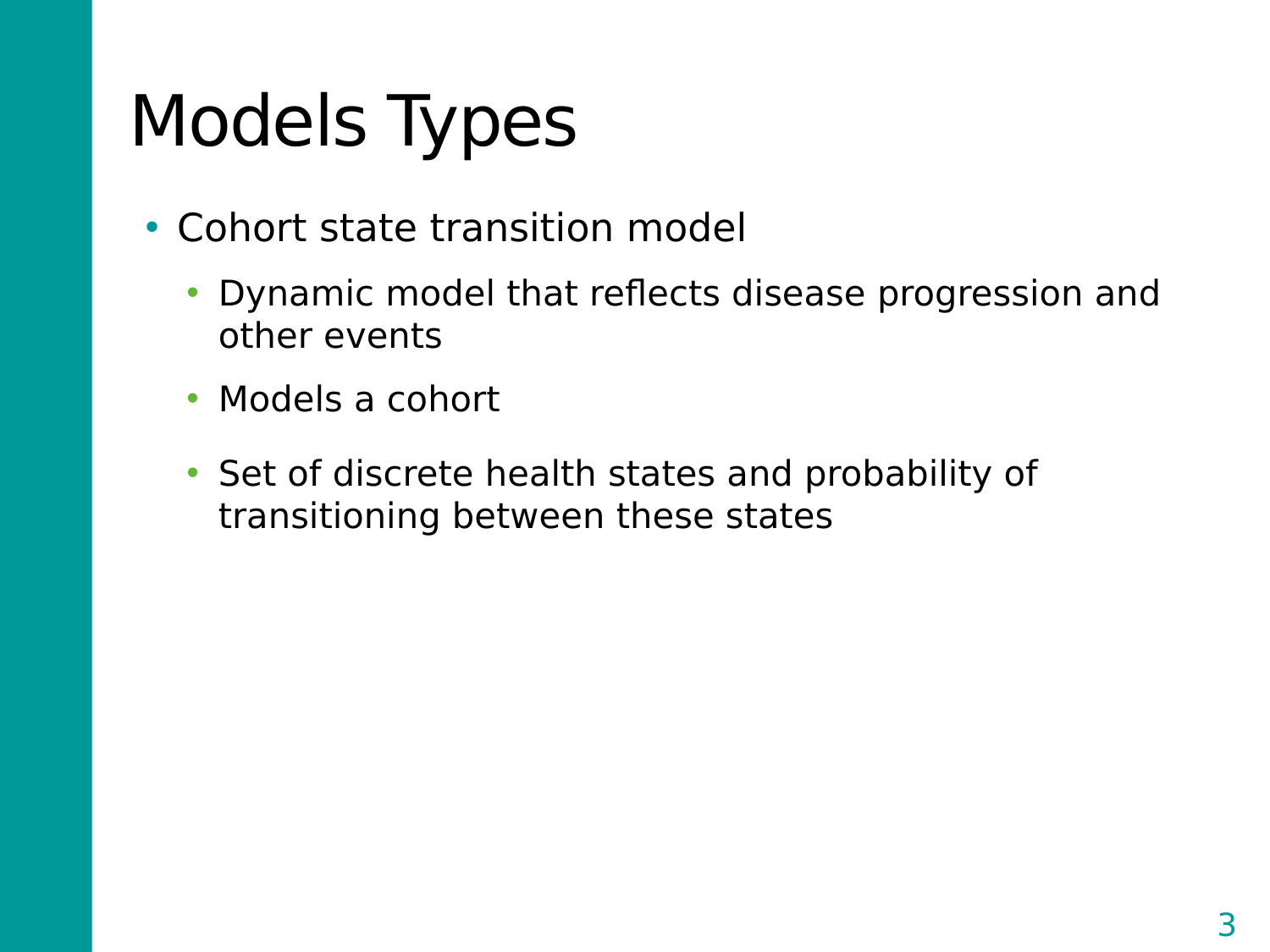

# Models Types
Cohort state transition model
Dynamic model that reflects disease progression and other events
Models a cohort
Set of discrete health states and probability of transitioning between these states
3